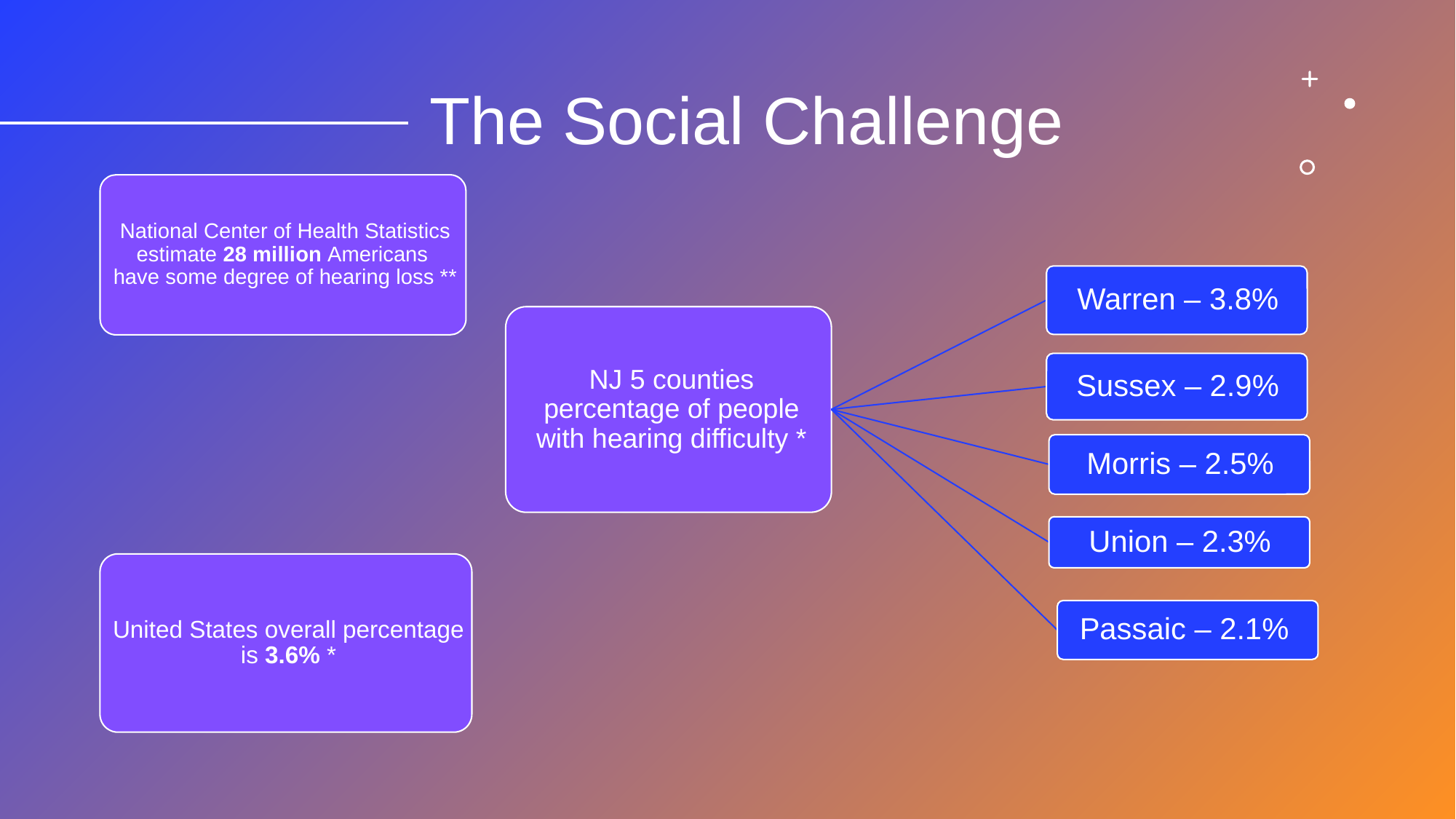

# The Social Challenge

National Center of Health Statistics estimate 28 million Americans  have some degree of hearing loss **
NJ 5 counties percentage of people with hearing difficulty *

Warren – 3.8%

Sussex – 2.9%

Morris – 2.5%

Union – 2.3%

Passaic – 2.1%
United States overall percentage is 3.6% *